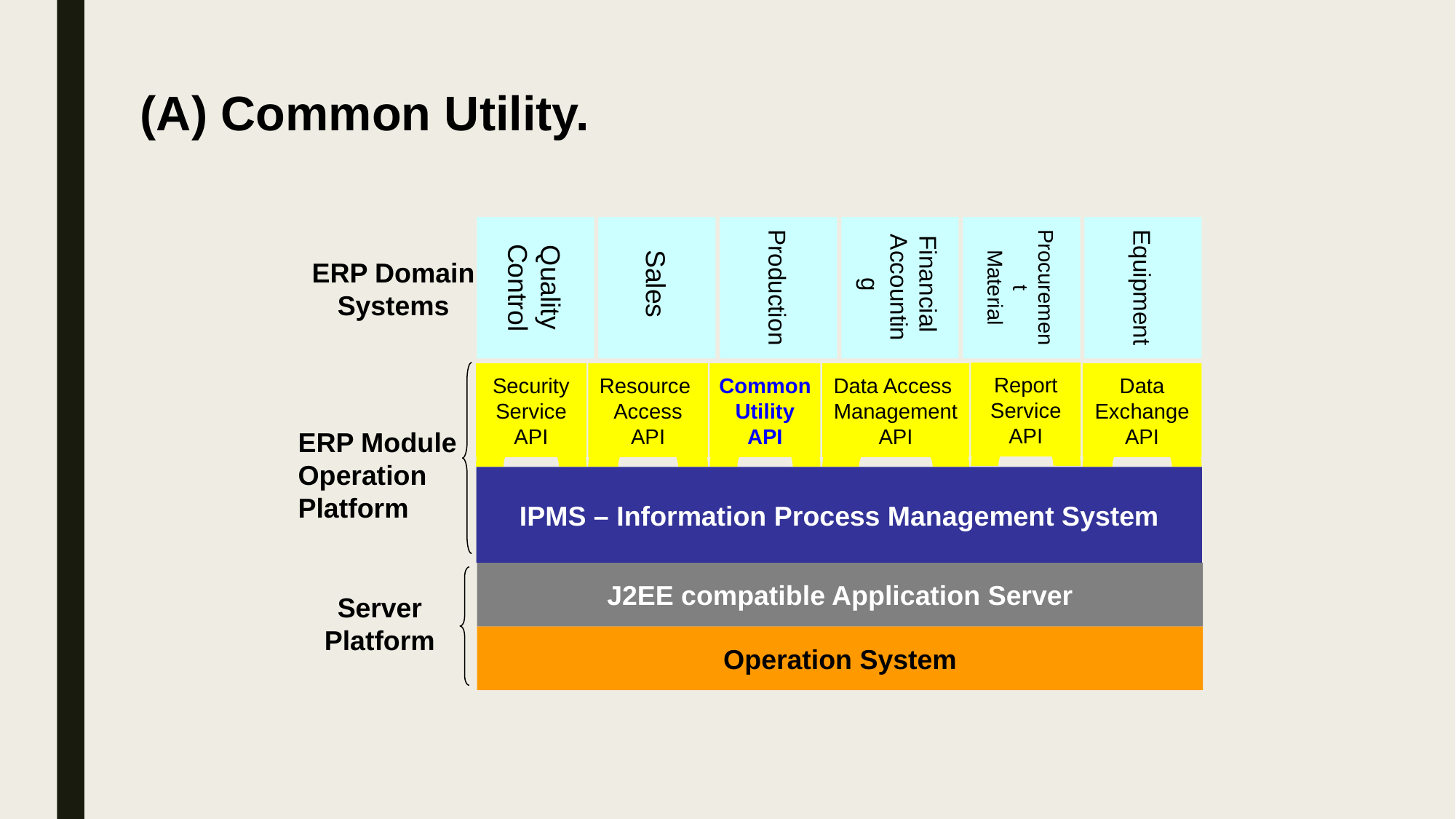

(A) Common Utility.
Quality
 Control
Sales
Production
Financial  Accounting
Procurement
Material
Equipment
ERP Domain
Systems

ERP Module
Operation
Platform
Report
Service
API

Security
Service
API

Resource
Access
API

Common
Utility
API

Data Access
Management
API

Data
Exchange
API

IPMS – Information Process Management System
J2EE compatible Application Server

Server
Platform
Operation System